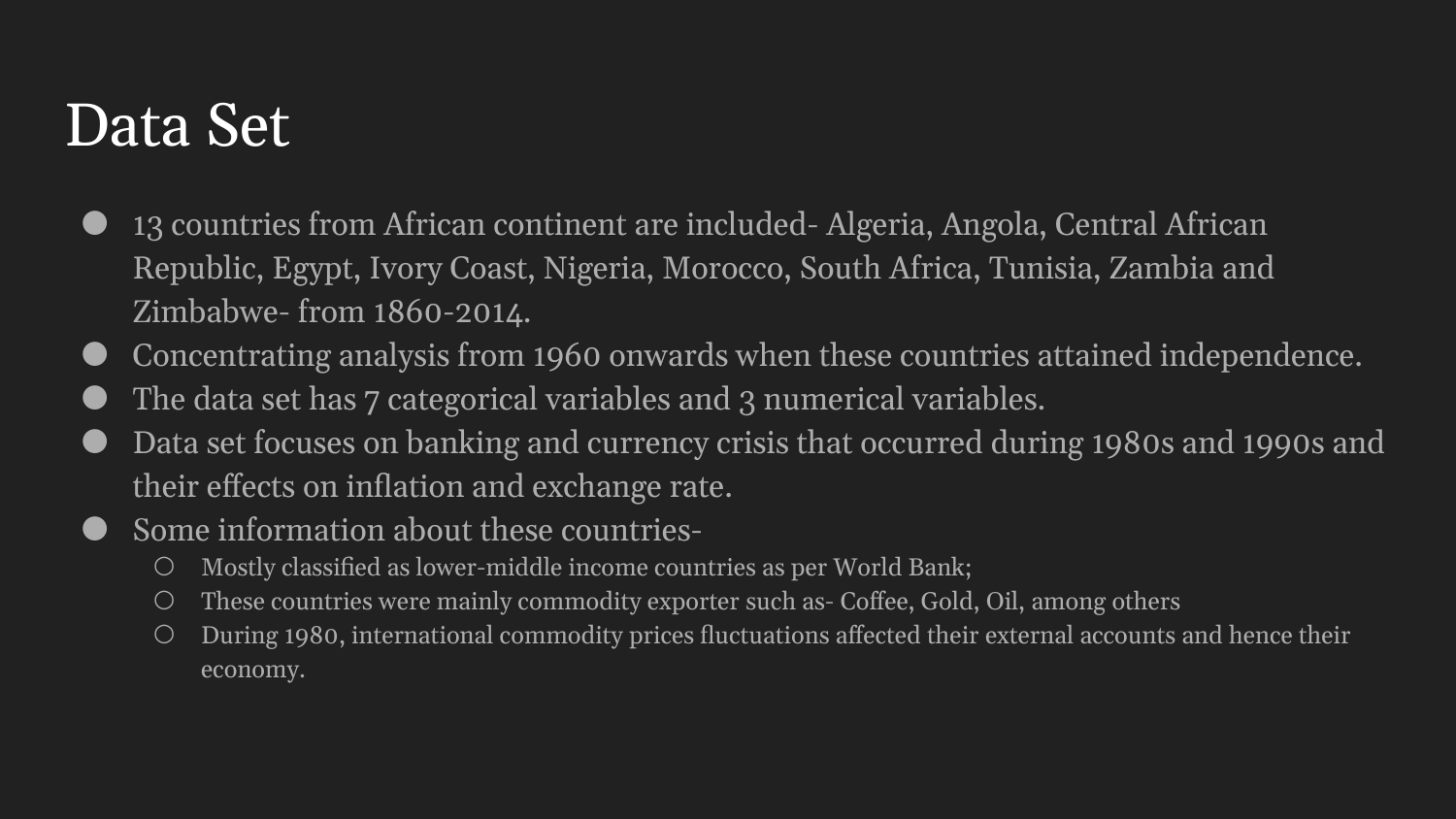

# Data Set
13 countries from African continent are included- Algeria, Angola, Central African Republic, Egypt, Ivory Coast, Nigeria, Morocco, South Africa, Tunisia, Zambia and Zimbabwe- from 1860-2014.
Concentrating analysis from 1960 onwards when these countries attained independence.
The data set has 7 categorical variables and 3 numerical variables.
Data set focuses on banking and currency crisis that occurred during 1980s and 1990s and their effects on inflation and exchange rate.
Some information about these countries-
Mostly classified as lower-middle income countries as per World Bank;
These countries were mainly commodity exporter such as- Coffee, Gold, Oil, among others
During 1980, international commodity prices fluctuations affected their external accounts and hence their economy.